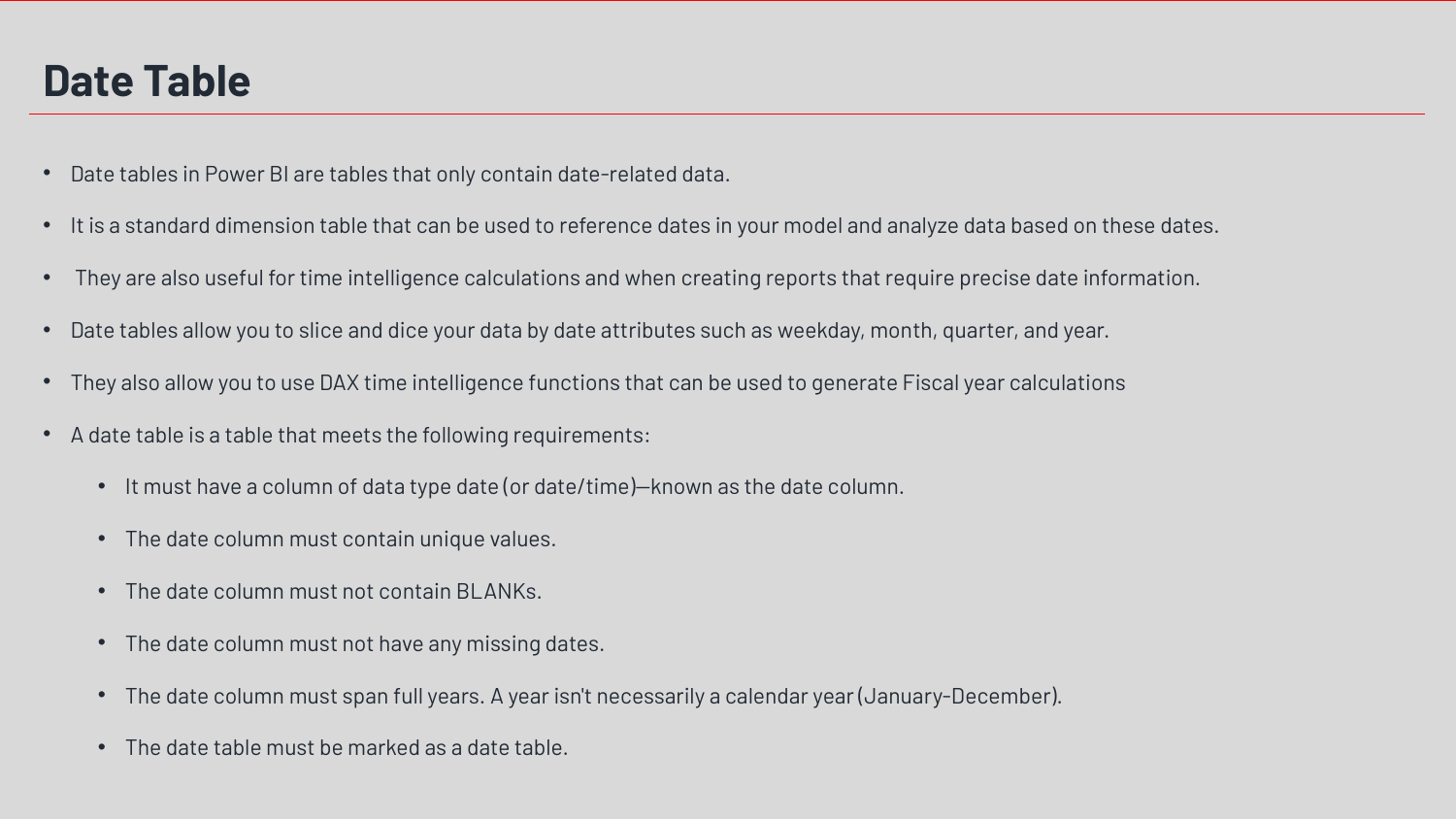

Date Table
Date tables in Power BI are tables that only contain date-related data.
It is a standard dimension table that can be used to reference dates in your model and analyze data based on these dates.
 They are also useful for time intelligence calculations and when creating reports that require precise date information.
Date tables allow you to slice and dice your data by date attributes such as weekday, month, quarter, and year.
They also allow you to use DAX time intelligence functions that can be used to generate Fiscal year calculations
A date table is a table that meets the following requirements:
It must have a column of data type date (or date/time)—known as the date column.
The date column must contain unique values.
The date column must not contain BLANKs.
The date column must not have any missing dates.
The date column must span full years. A year isn't necessarily a calendar year (January-December).
The date table must be marked as a date table.